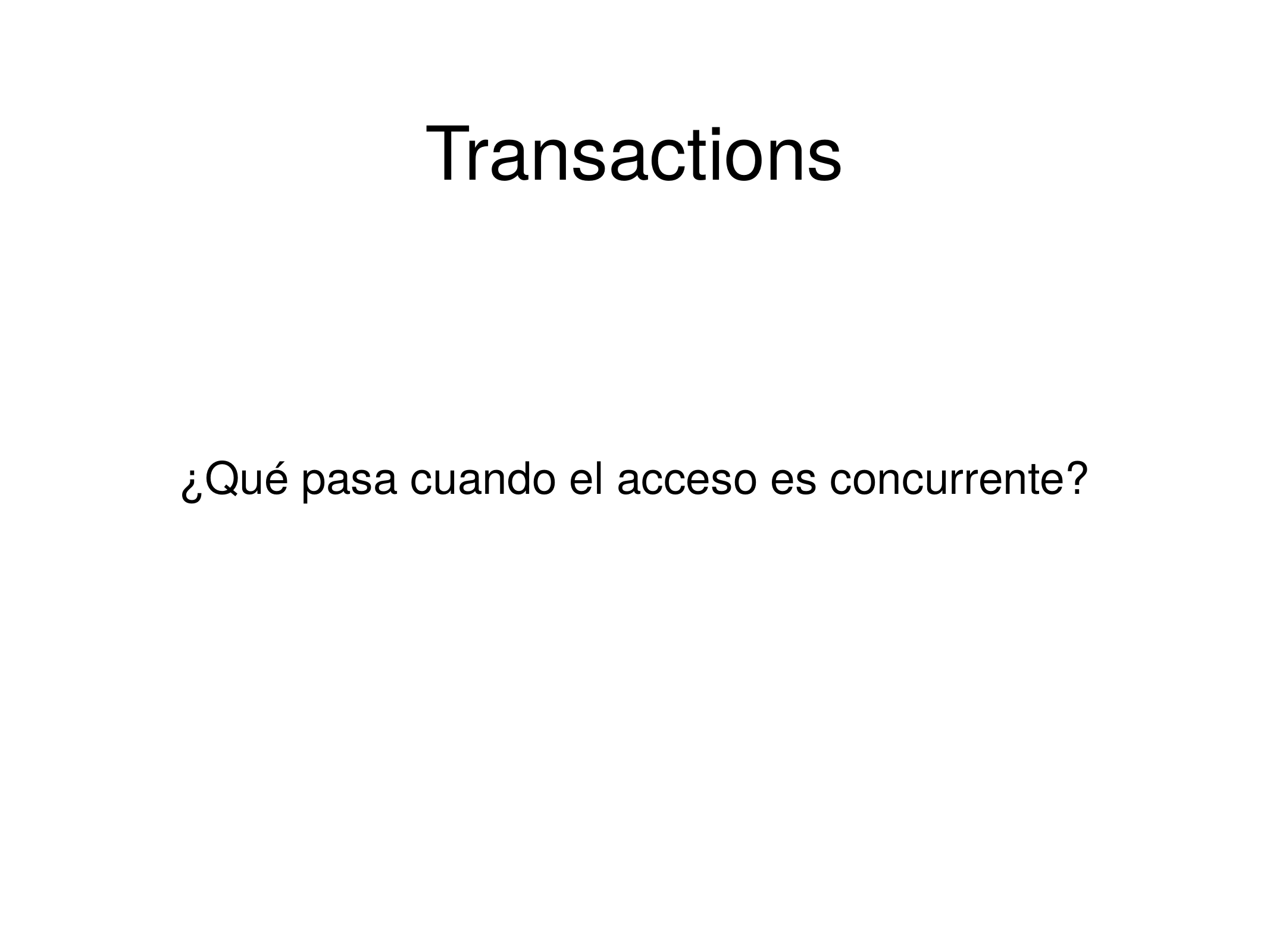

Transactions
¿Qué pasa cuando el acceso es concurrente?